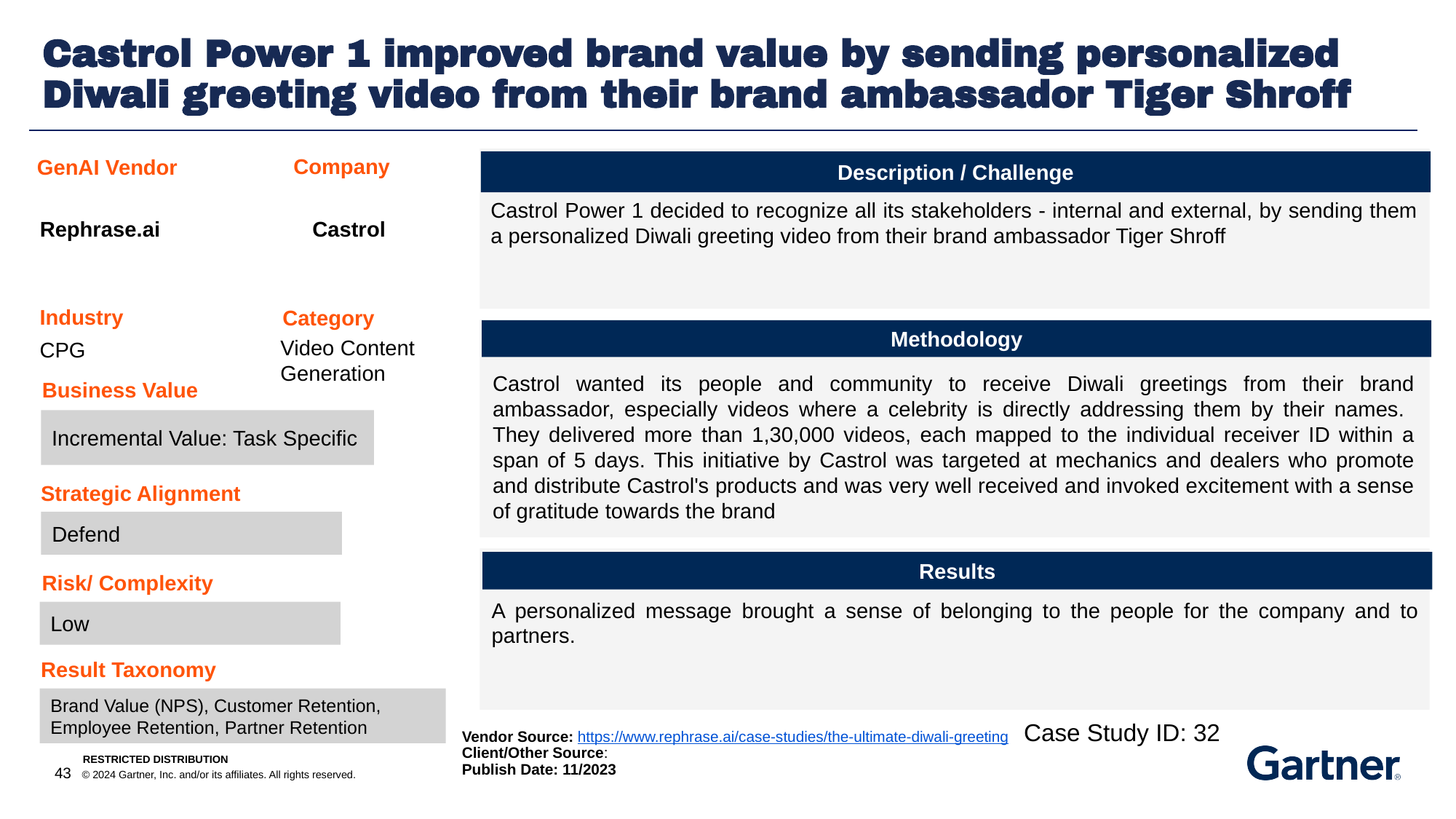

Castrol Power 1 improved brand value by sending personalized Diwali greeting video from their brand ambassador Tiger Shroff
Company
GenAI Vendor

Description / Challenge
Castrol Power 1 decided to recognize all its stakeholders - internal and external, by sending them a personalized Diwali greeting video from their brand ambassador Tiger Shroff
Castrol
Rephrase.ai
Industry
Category

Methodology
Video Content Generation
CPG
Castrol wanted its people and community to receive Diwali greetings from their brand ambassador, especially videos where a celebrity is directly addressing them by their names.  They delivered more than 1,30,000 videos, each mapped to the individual receiver ID within a span of 5 days. This initiative by Castrol was targeted at mechanics and dealers who promote and distribute Castrol's products and was very well received and invoked excitement with a sense of gratitude towards the brand
Business Value
Incremental Value: Task Specific
Strategic Alignment
Defend

Results
Risk/ Complexity
A personalized message brought a sense of belonging to the people for the company and to partners.
Low
Result Taxonomy
Brand Value (NPS), Customer Retention, Employee Retention, Partner Retention
Case Study ID: 32
Vendor Source: https://www.rephrase.ai/case-studies/the-ultimate-diwali-greeting
Client/Other Source:
Publish Date: 11/2023